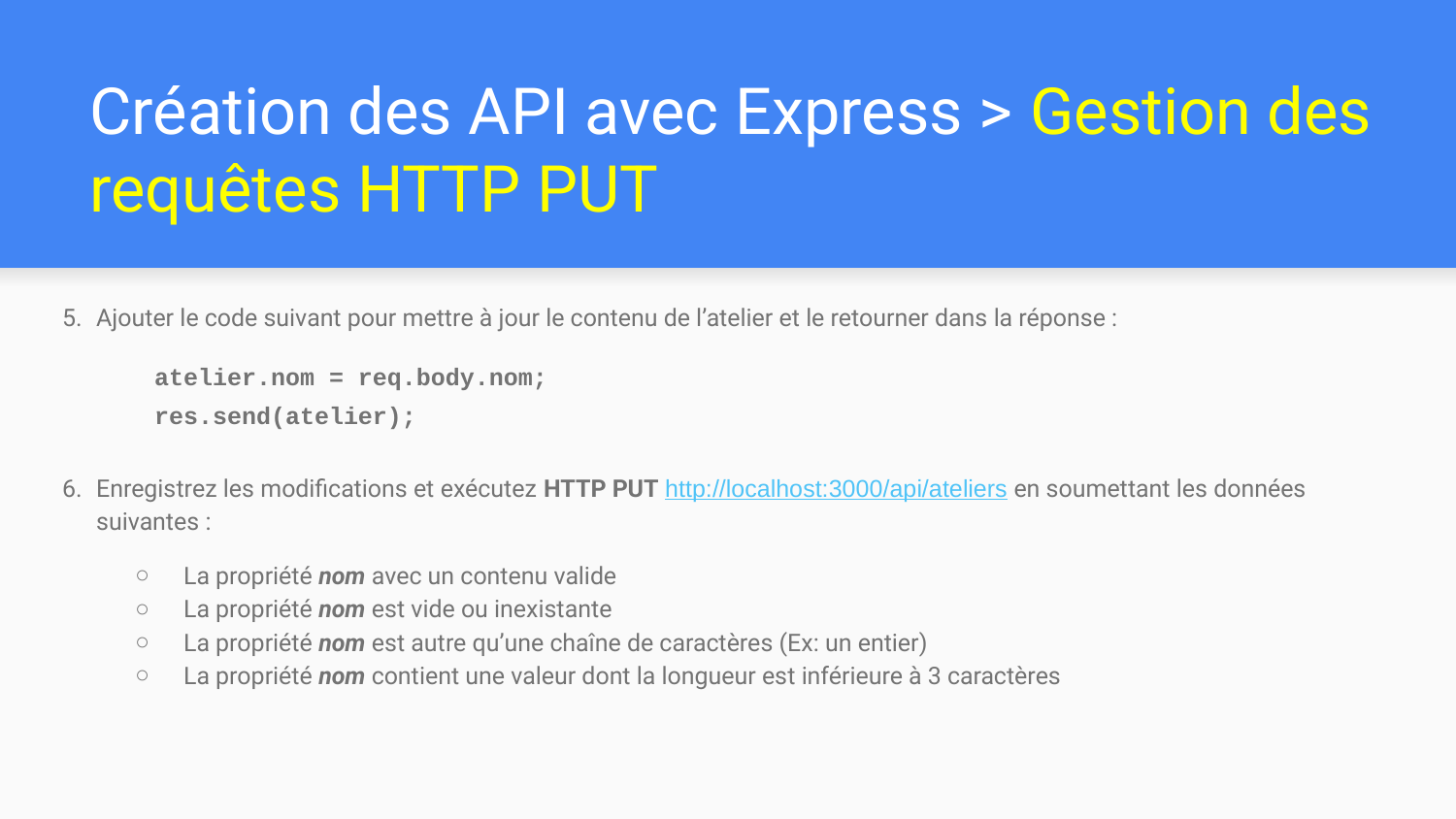

# Création des API avec Express > Gestion des requêtes HTTP PUT
Ajouter le code suivant pour mettre à jour le contenu de l’atelier et le retourner dans la réponse :
   atelier.nom = req.body.nom;
   res.send(atelier);

Enregistrez les modifications et exécutez HTTP PUT http://localhost:3000/api/ateliers en soumettant les données suivantes :
La propriété nom avec un contenu valide
La propriété nom est vide ou inexistante
La propriété nom est autre qu’une chaîne de caractères (Ex: un entier)
La propriété nom contient une valeur dont la longueur est inférieure à 3 caractères